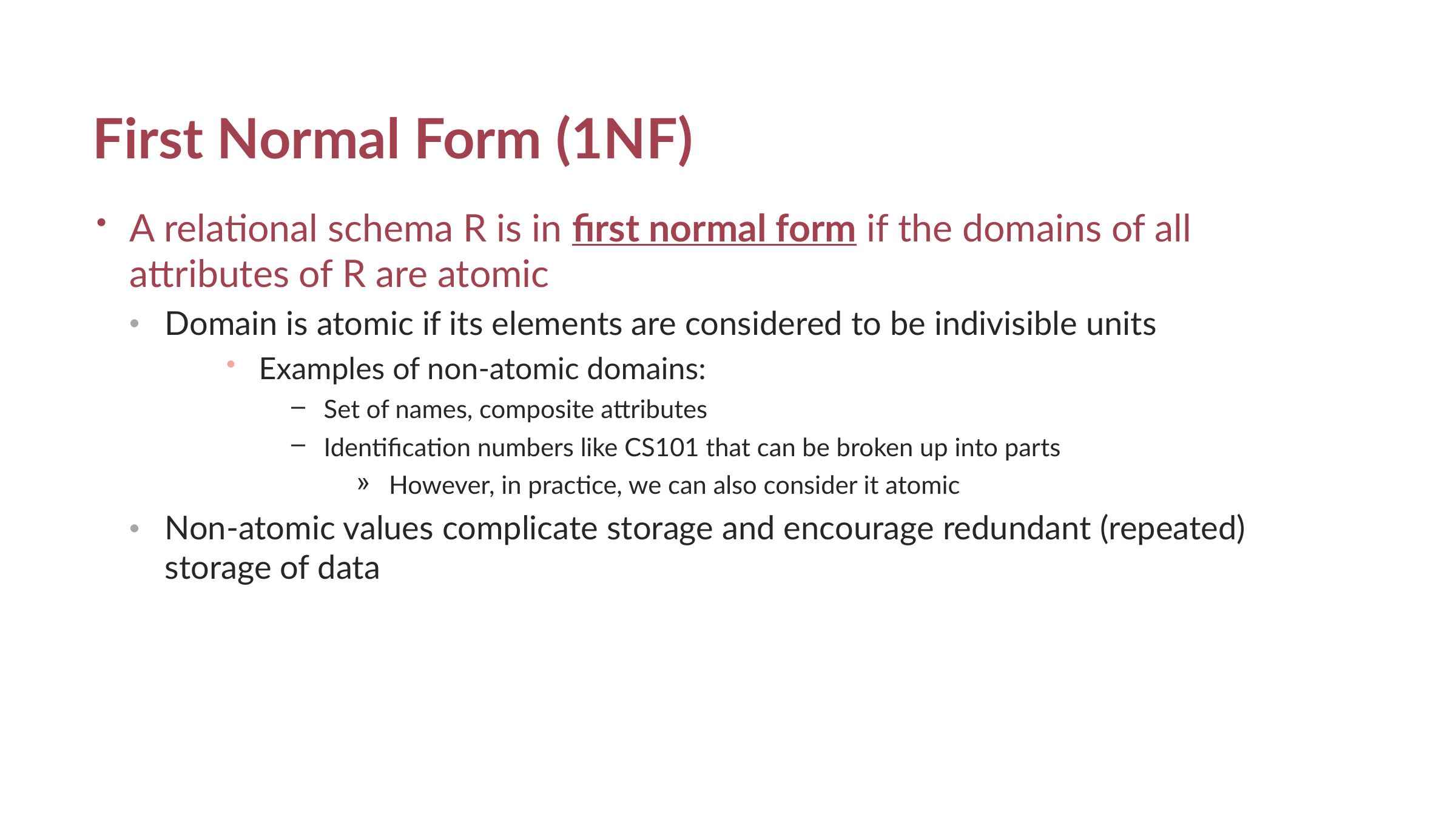

# First Normal Form (1NF)
A relational schema R is in first normal form if the domains of all attributes of R are atomic
Domain is atomic if its elements are considered to be indivisible units
Examples of non-atomic domains:
Set of names, composite attributes
Identification numbers like CS101 that can be broken up into parts
However, in practice, we can also consider it atomic
Non-atomic values complicate storage and encourage redundant (repeated) storage of data